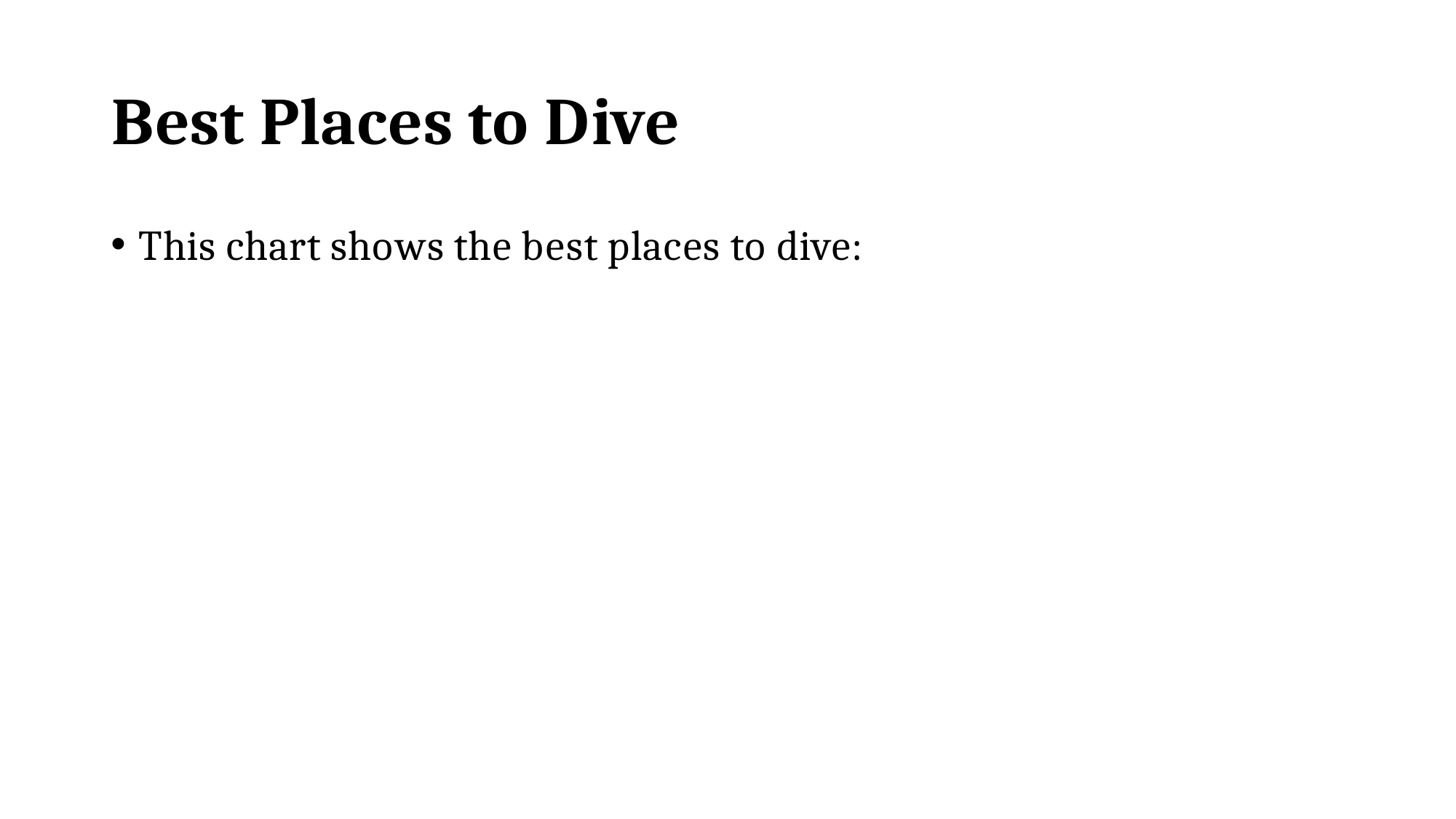

# Best Places to Dive
This chart shows the best places to dive: